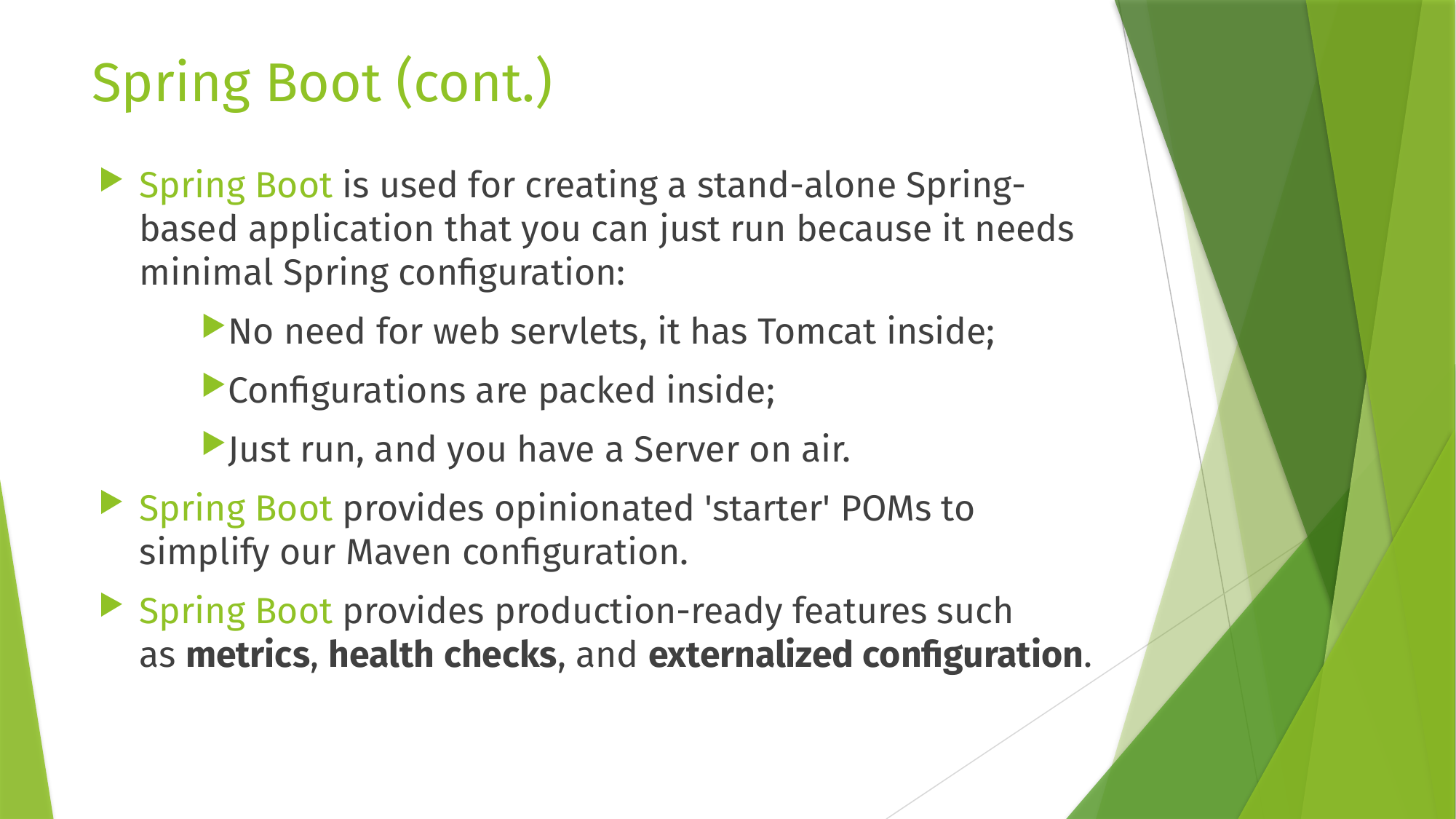

# Spring Boot (cont.)
Spring Boot is used for creating a stand-alone Spring-based application that you can just run because it needs minimal Spring configuration:
No need for web servlets, it has Tomcat inside;
Configurations are packed inside;
Just run, and you have a Server on air.
Spring Boot provides opinionated 'starter' POMs to simplify our Maven configuration.
Spring Boot provides production-ready features such as metrics, health checks, and externalized configuration.